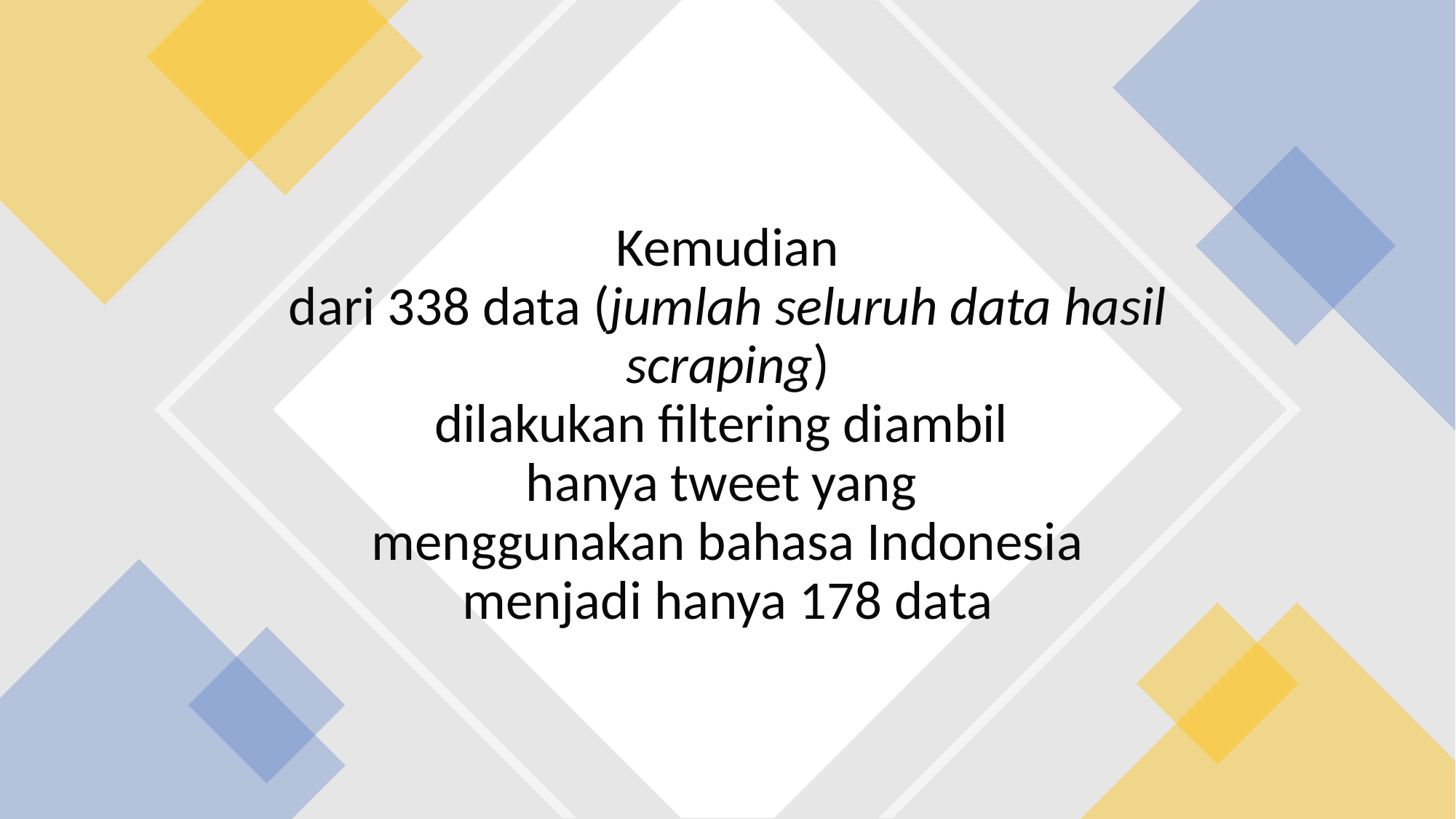

# Kemudian dari 338 data (jumlah seluruh data hasil scraping) dilakukan filtering diambil hanya tweet yang menggunakan bahasa Indonesia menjadi hanya 178 data